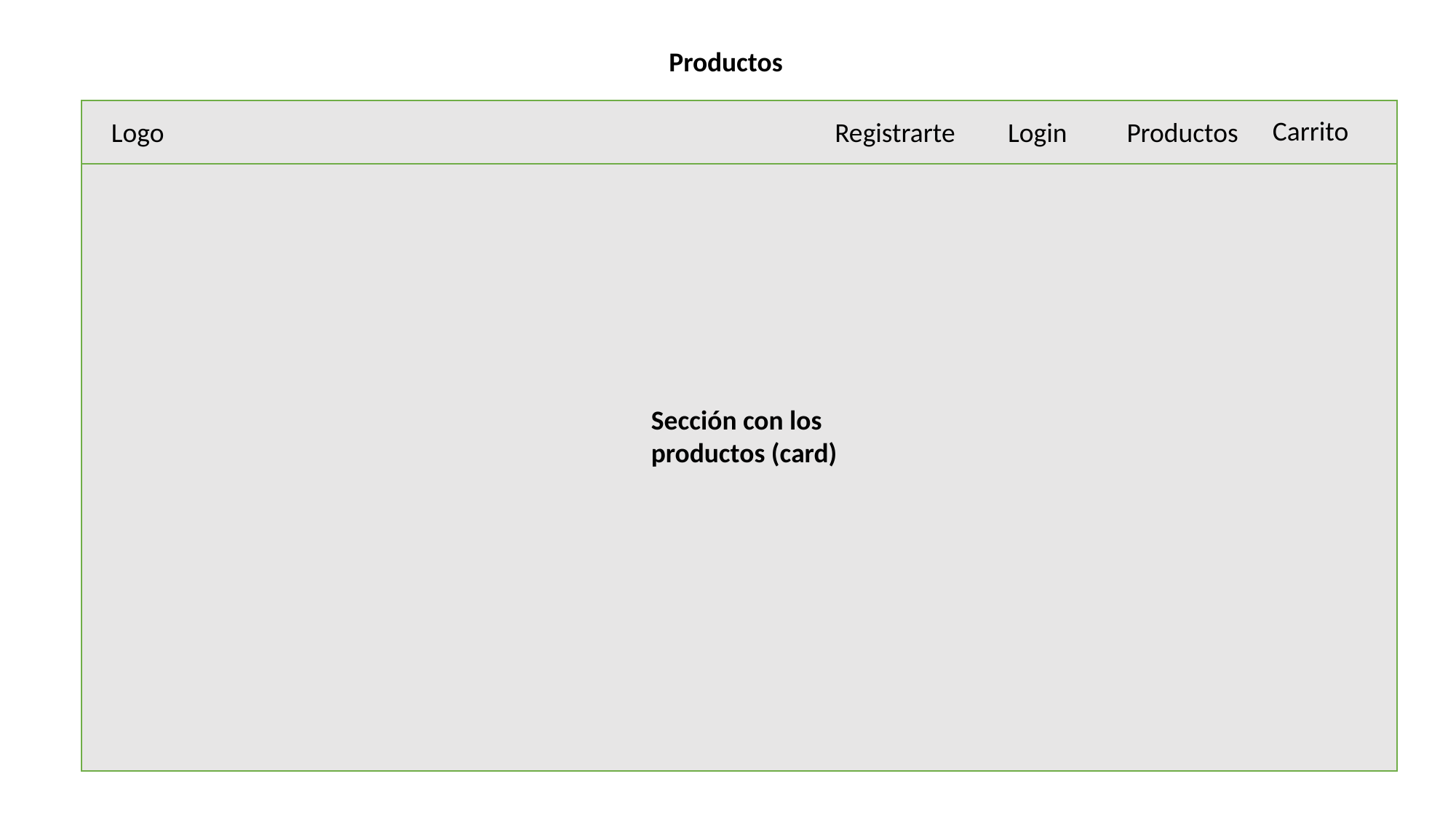

Productos

Carrito
Registrarte
Login
Productos
Logo
Sección con los productos (card)